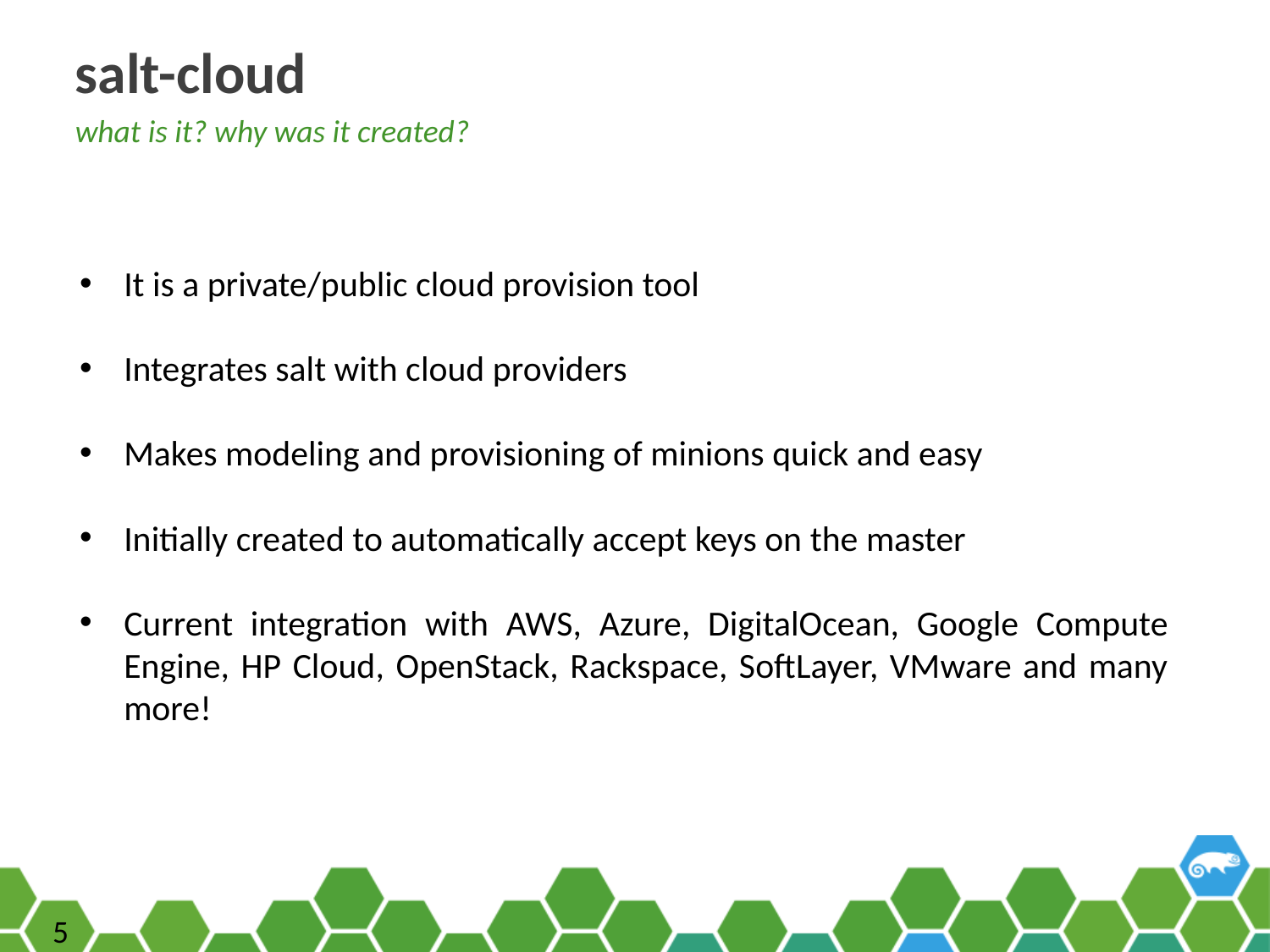

salt-cloud
what is it? why was it created?
It is a private/public cloud provision tool

Integrates salt with cloud providers

Makes modeling and provisioning of minions quick and easy

Initially created to automatically accept keys on the master

Current integration with AWS, Azure, DigitalOcean, Google Compute Engine, HP Cloud, OpenStack, Rackspace, SoftLayer, VMware and many more!